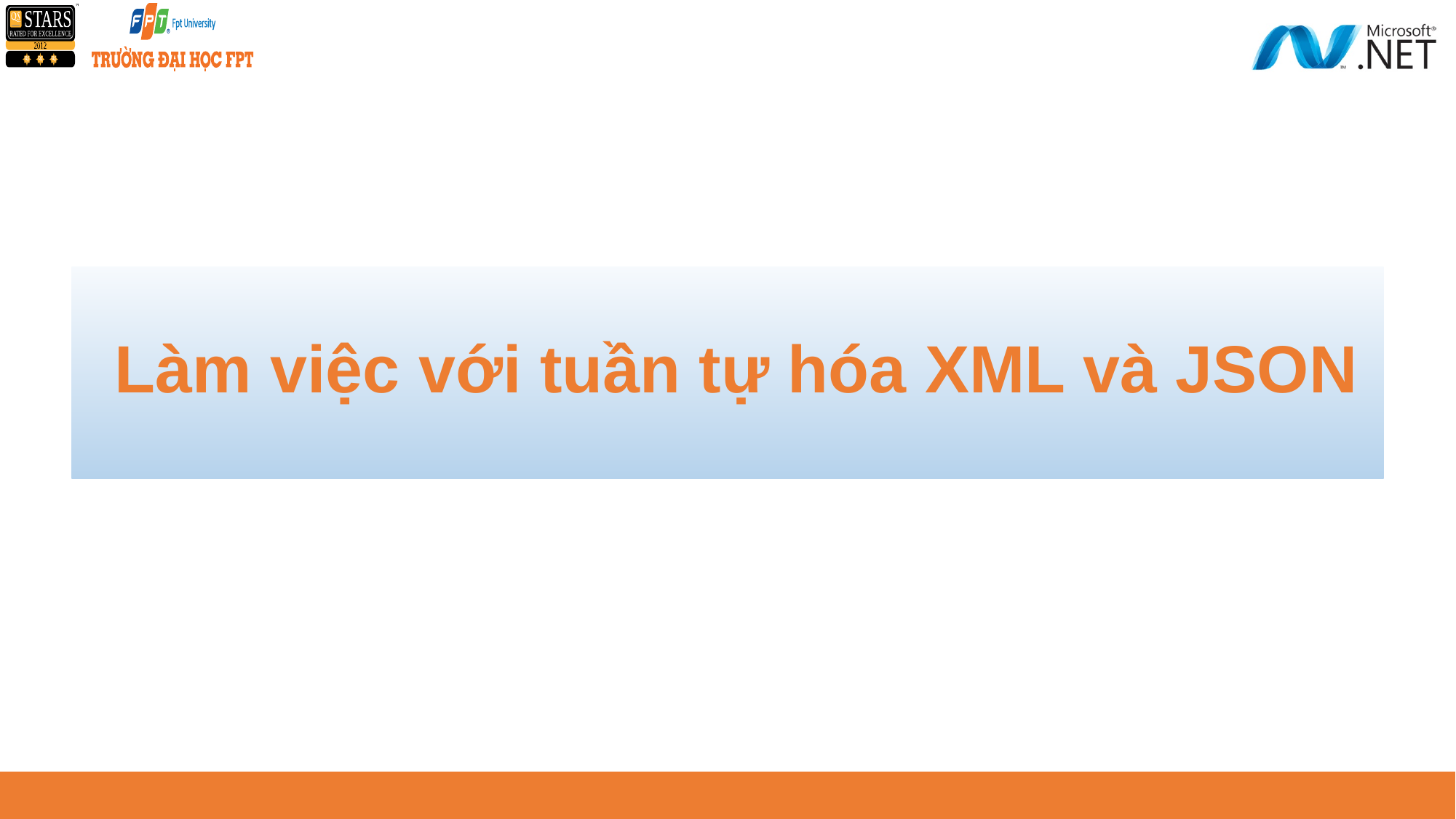

# Làm việc với tuần tự hóa XML và JSON